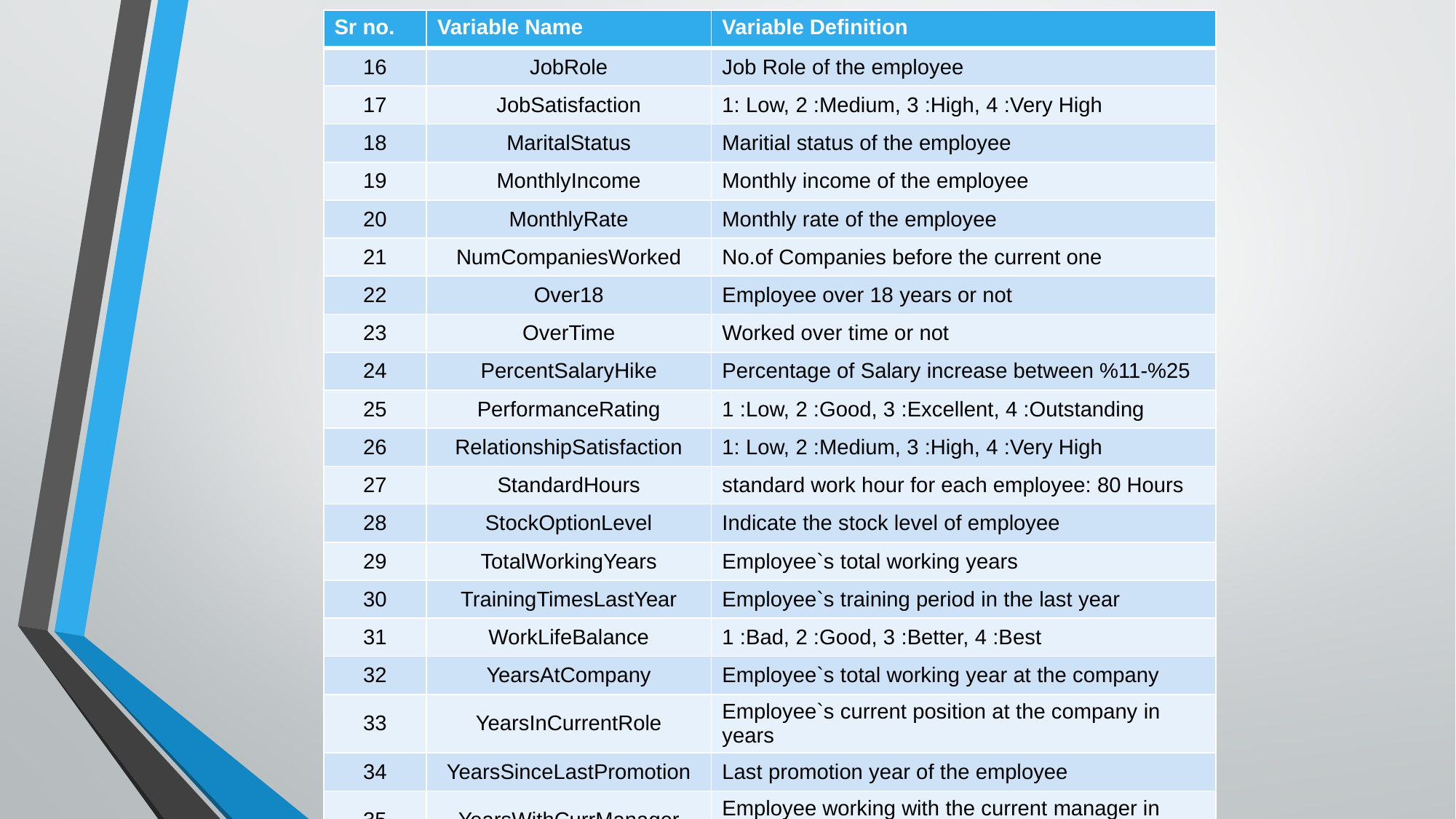

| Sr no. | Variable Name | Variable Definition |
| --- | --- | --- |
| 16 | JobRole | Job Role of the employee |
| 17 | JobSatisfaction | 1: Low, 2 :Medium, 3 :High, 4 :Very High |
| 18 | MaritalStatus | Maritial status of the employee |
| 19 | MonthlyIncome | Monthly income of the employee |
| 20 | MonthlyRate | Monthly rate of the employee |
| 21 | NumCompaniesWorked | No.of Companies before the current one |
| 22 | Over18 | Employee over 18 years or not |
| 23 | OverTime | Worked over time or not |
| 24 | PercentSalaryHike | Percentage of Salary increase between %11-%25 |
| 25 | PerformanceRating | 1 :Low, 2 :Good, 3 :Excellent, 4 :Outstanding |
| 26 | RelationshipSatisfaction | 1: Low, 2 :Medium, 3 :High, 4 :Very High |
| 27 | StandardHours | standard work hour for each employee: 80 Hours |
| 28 | StockOptionLevel | Indicate the stock level of employee |
| 29 | TotalWorkingYears | Employee`s total working years |
| 30 | TrainingTimesLastYear | Employee`s training period in the last year |
| 31 | WorkLifeBalance | 1 :Bad, 2 :Good, 3 :Better, 4 :Best |
| 32 | YearsAtCompany | Employee`s total working year at the company |
| 33 | YearsInCurrentRole | Employee`s current position at the company in years |
| 34 | YearsSinceLastPromotion | Last promotion year of the employee |
| 35 | YearsWithCurrManager | Employee working with the current manager in years |